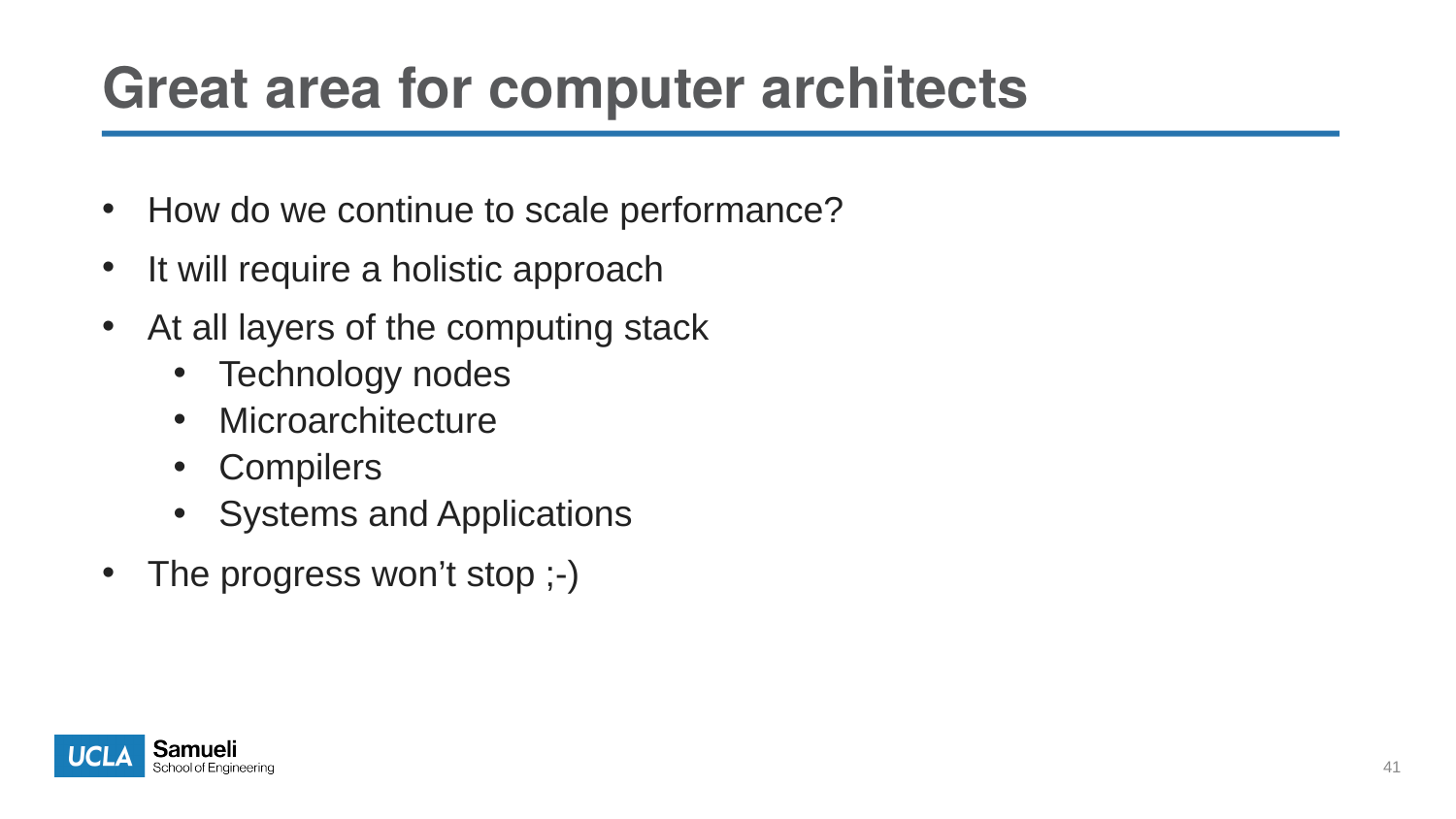

# Great area for computer architects
How do we continue to scale performance?
It will require a holistic approach
At all layers of the computing stack
Technology nodes
Microarchitecture
Compilers
Systems and Applications
The progress won’t stop ;-)

41